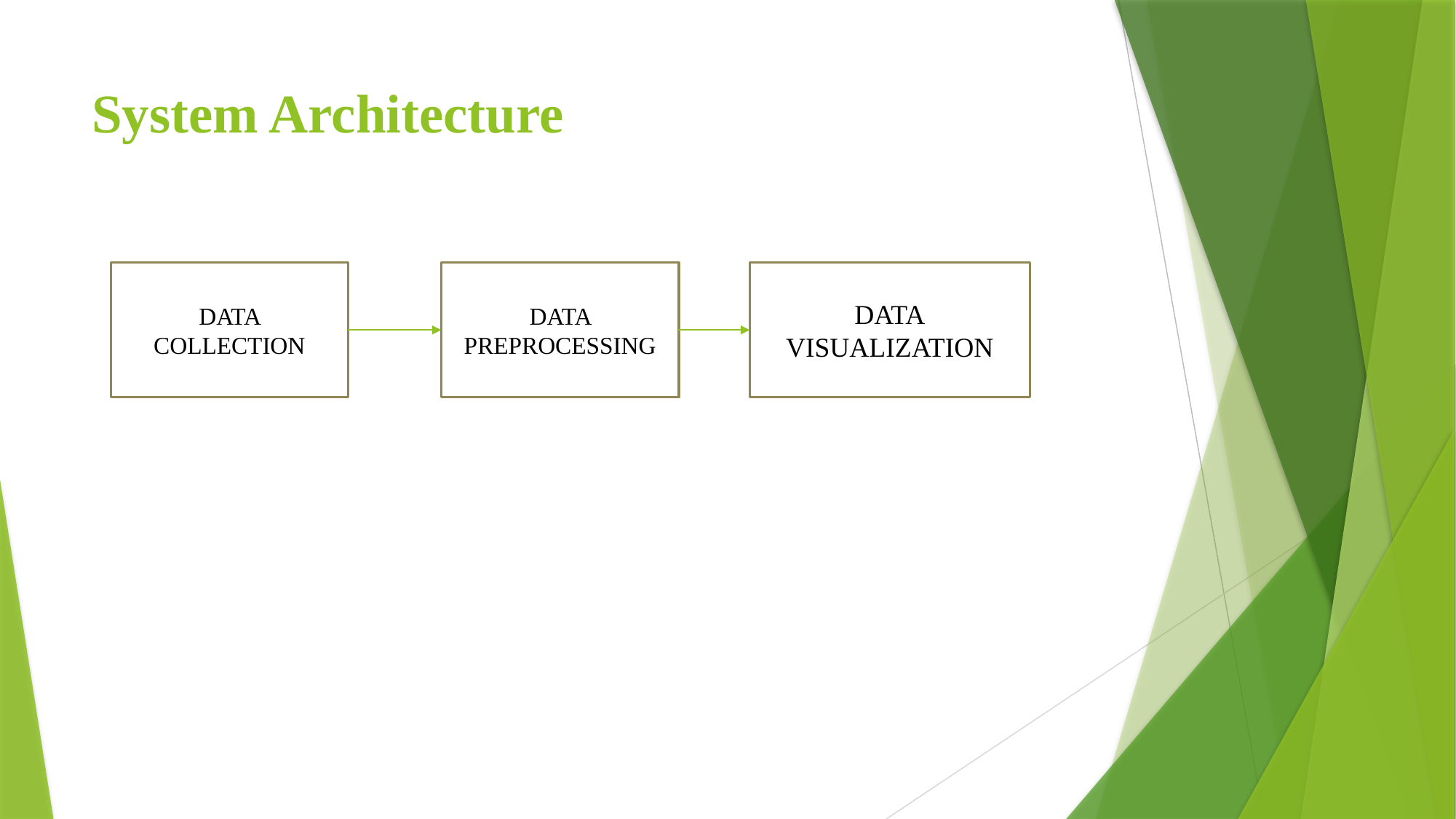

# System Architecture
DATA COLLECTION
DATA PREPROCESSING
DATA
VISUALIZATION